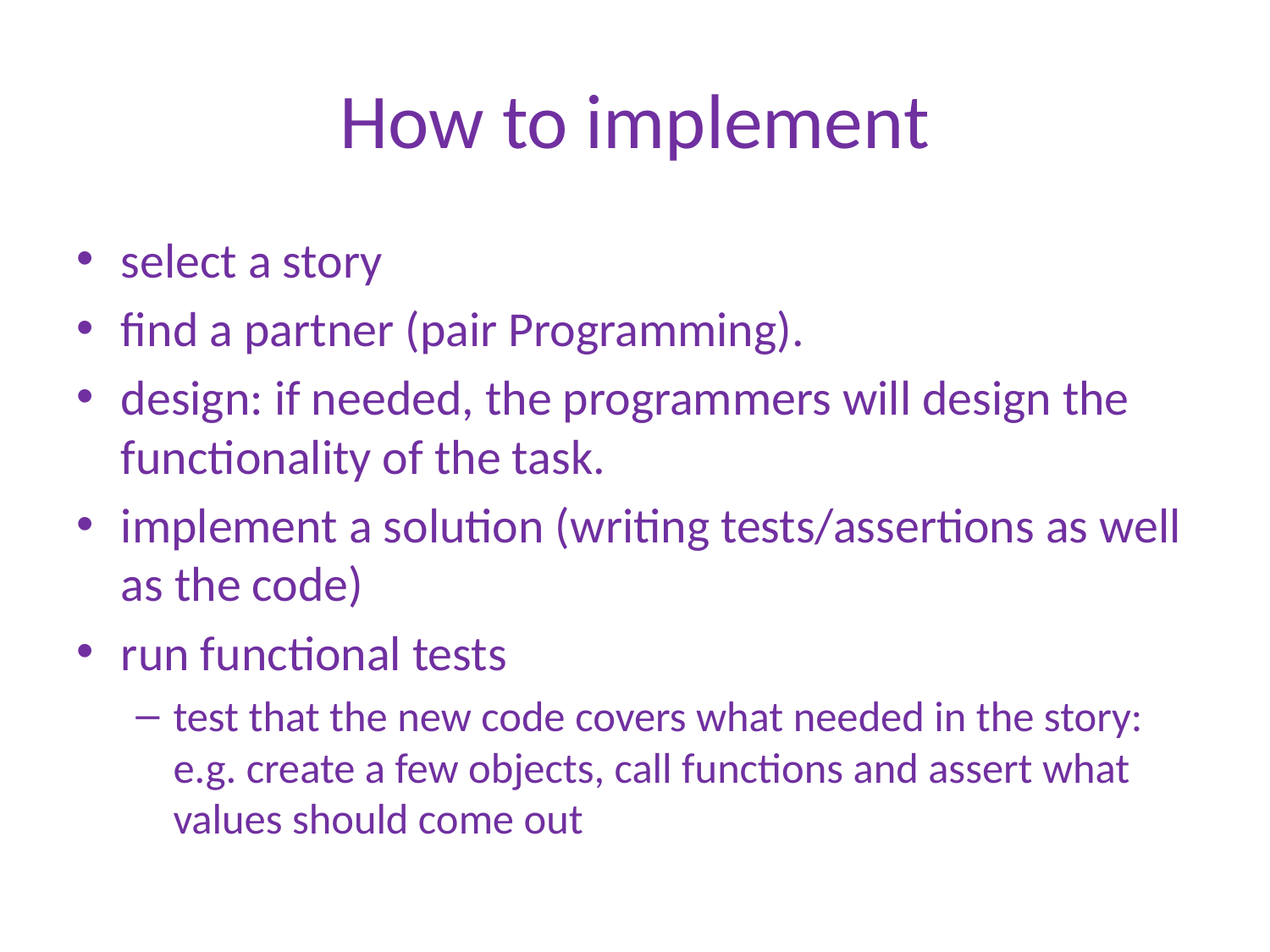

# How to implement
select a story
find a partner (pair Programming).
design: if needed, the programmers will design the functionality of the task.
implement a solution (writing tests/assertions as well as the code)
run functional tests
test that the new code covers what needed in the story: e.g. create a few objects, call functions and assert what values should come out